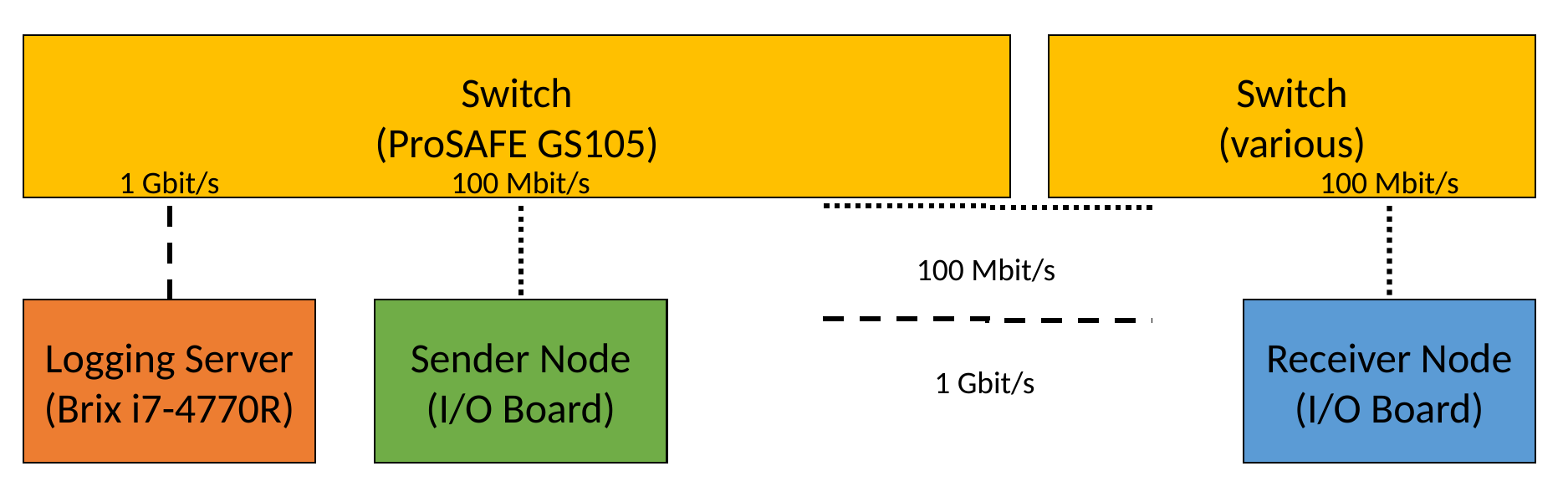

Switch
(various)
Switch
(ProSAFE GS105)
1 Gbit/s
100 Mbit/s
100 Mbit/s
100 Mbit/s
Logging Server
(Brix i7-4770R)
Sender Node
(I/O Board)
Receiver Node
(I/O Board)
1 Gbit/s